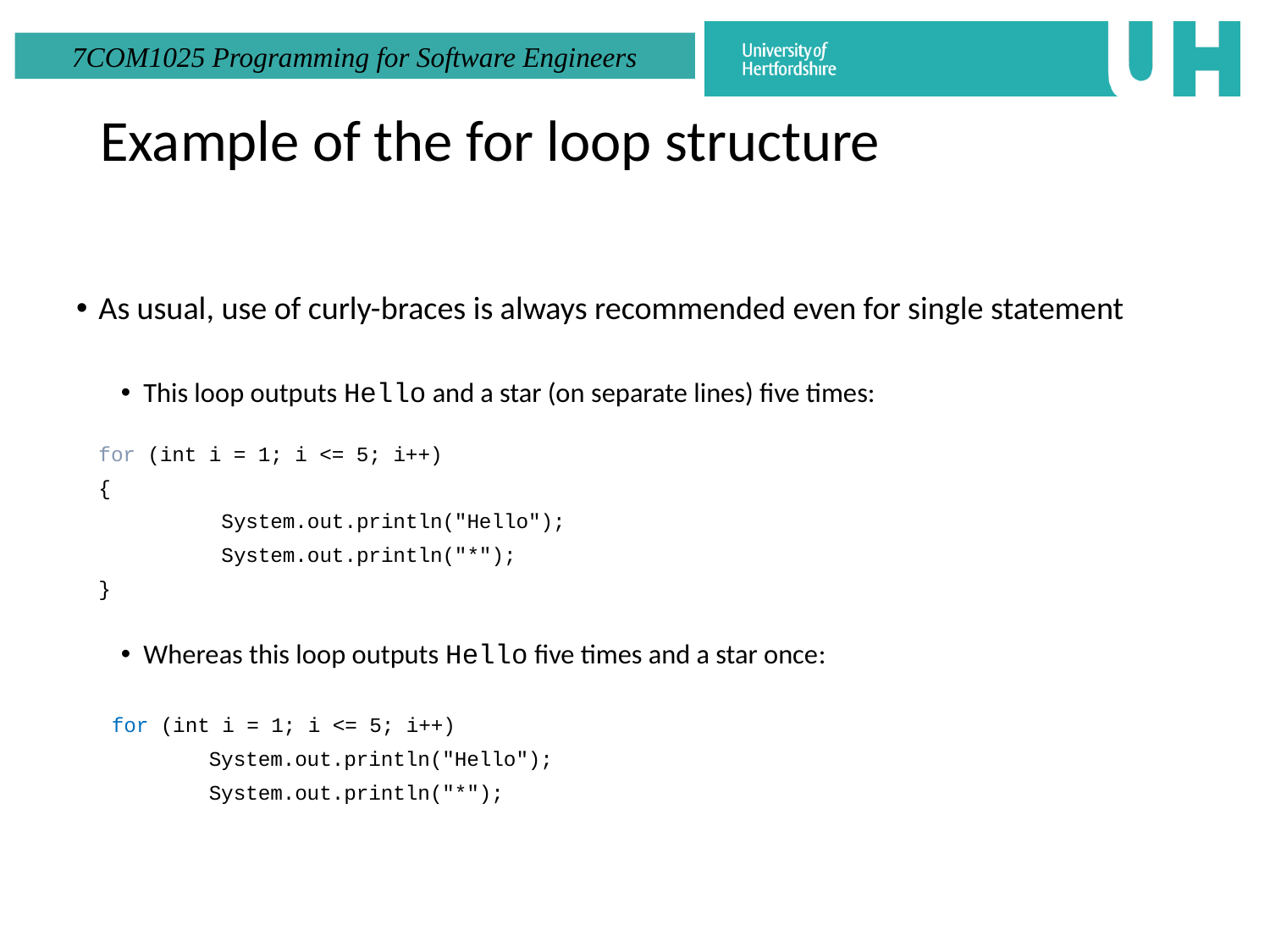

# Example of the for loop structure
As usual, use of curly-braces is always recommended even for single statement

This loop outputs Hello and a star (on separate lines) five times:

	for (int i = 1; i <= 5; i++)
	{
    	 System.out.println("Hello");
    	 System.out.println("*");
	}

Whereas this loop outputs Hello five times and a star once:

	for (int i = 1; i <= 5; i++)
   		System.out.println("Hello");
   		System.out.println("*");